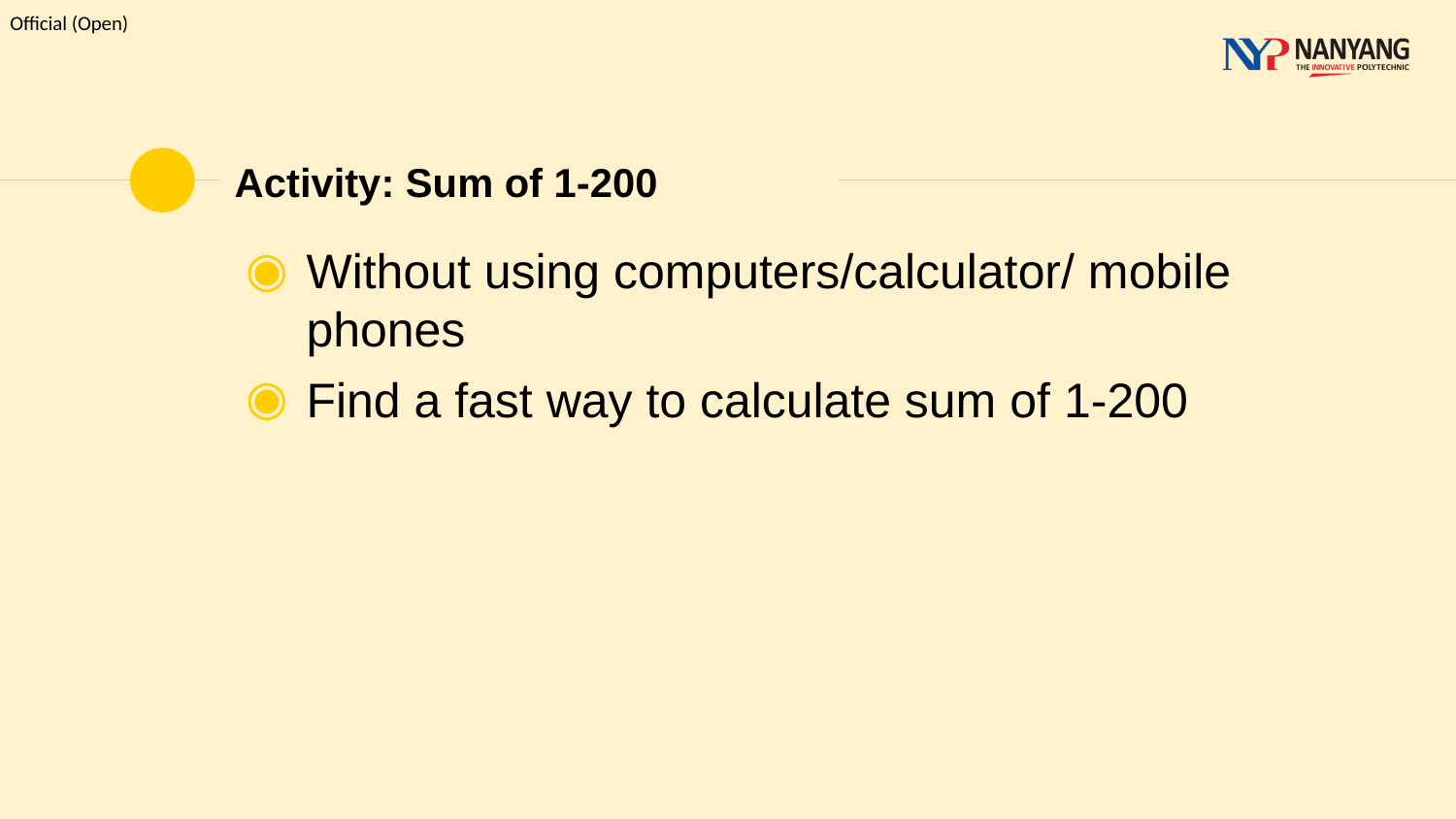

# Activity: Sum of 1-200
Without using computers/calculator/ mobile phones
Find a fast way to calculate sum of 1-200